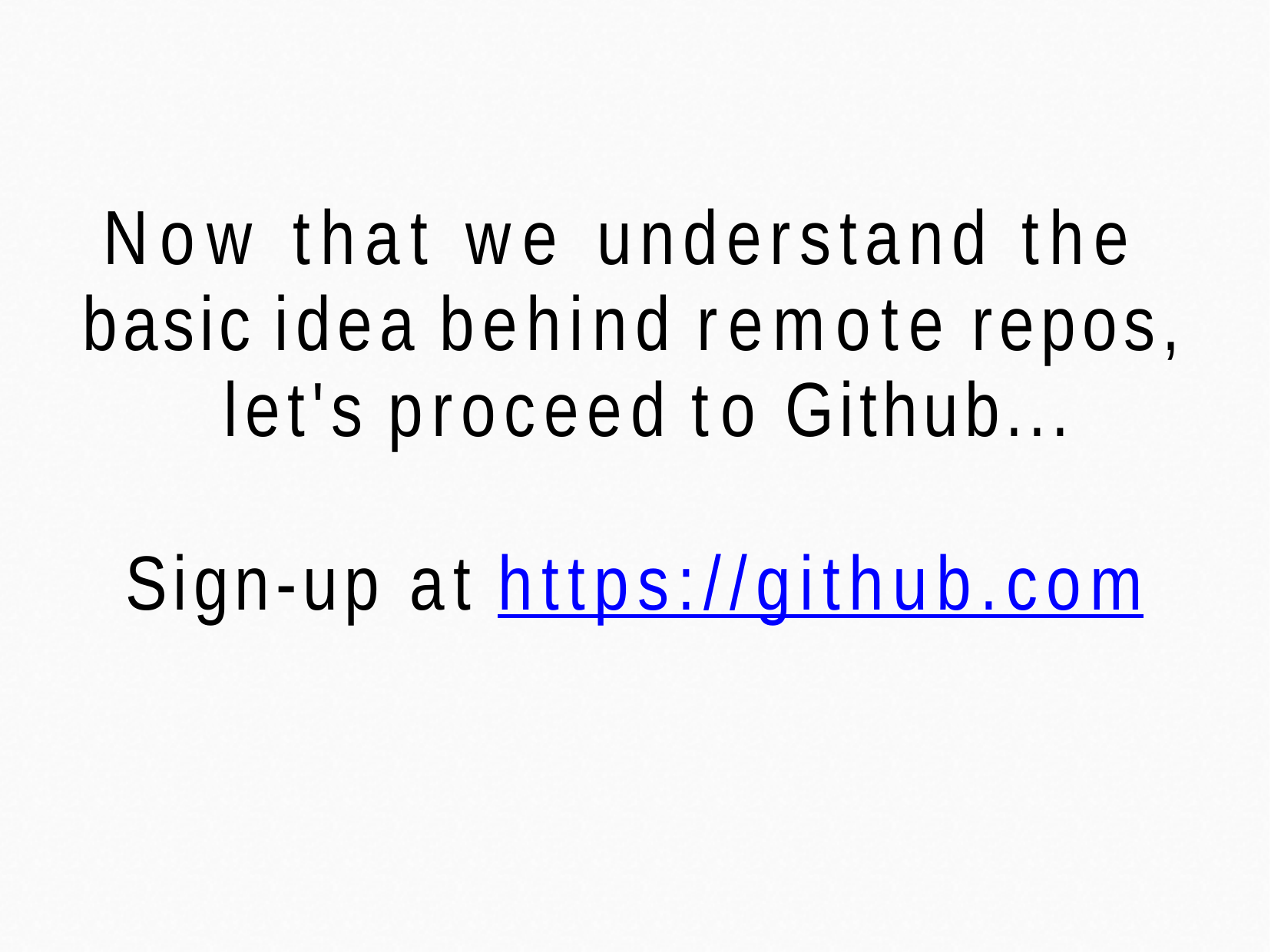

Now that we understand the  basic idea behind remote repos,  let's proceed to Github...

Sign-up at https://github.com